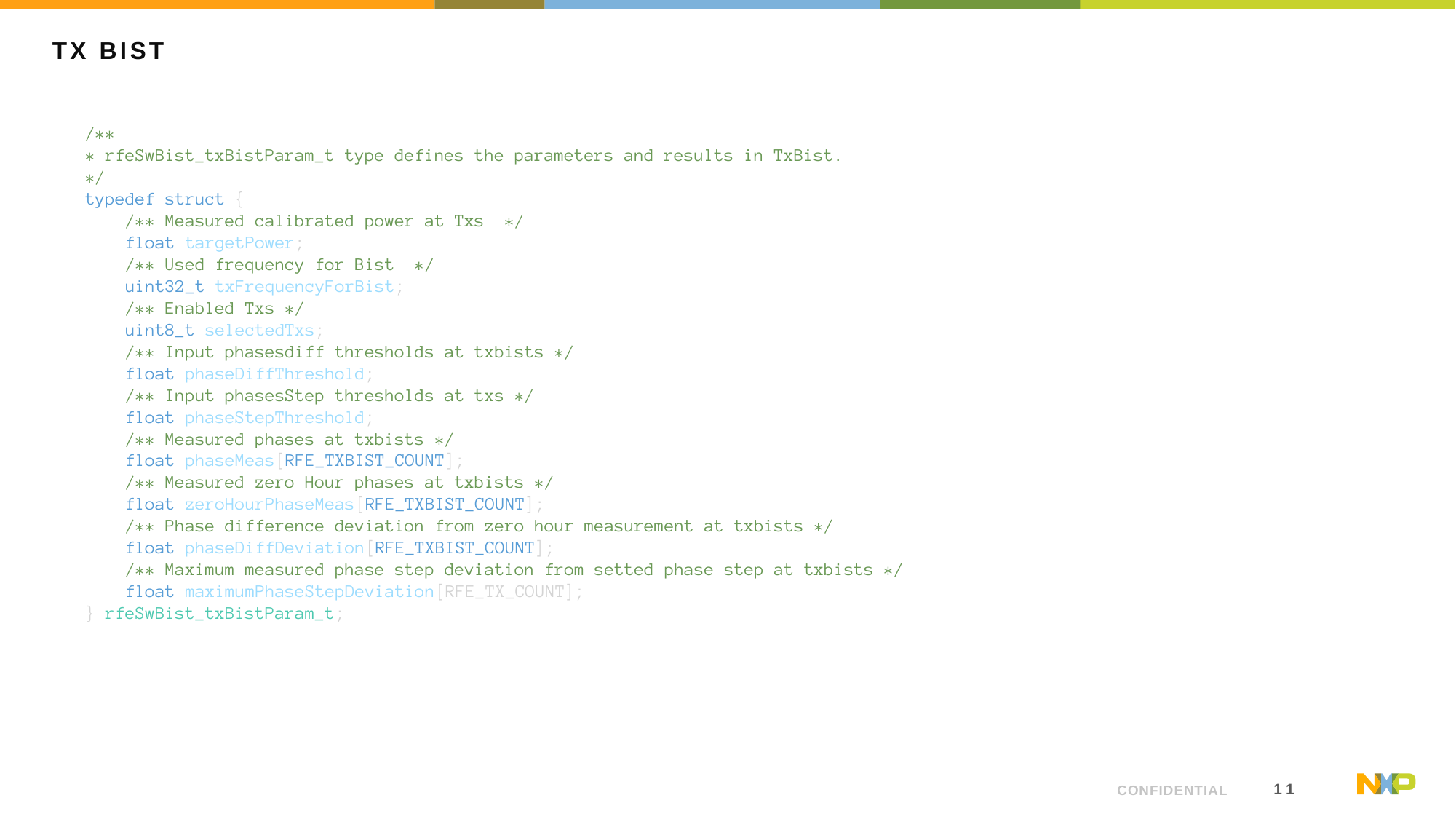

# TX BIST
/**
* rfeSwBist_txBistParam_t type defines the parameters and results in TxBist.
*/
typedef struct {
    /** Measured calibrated power at Txs  */
    float targetPower;
    /** Used frequency for Bist  */
    uint32_t txFrequencyForBist;
    /** Enabled Txs */
    uint8_t selectedTxs;
    /** Input phasesdiff thresholds at txbists */
    float phaseDiffThreshold;
    /** Input phasesStep thresholds at txs */
    float phaseStepThreshold;
    /** Measured phases at txbists */
    float phaseMeas[RFE_TXBIST_COUNT];
    /** Measured zero Hour phases at txbists */
    float zeroHourPhaseMeas[RFE_TXBIST_COUNT];
    /** Phase difference deviation from zero hour measurement at txbists */
    float phaseDiffDeviation[RFE_TXBIST_COUNT];
    /** Maximum measured phase step deviation from setted phase step at txbists */
    float maximumPhaseStepDeviation[RFE_TX_COUNT];
} rfeSwBist_txBistParam_t;